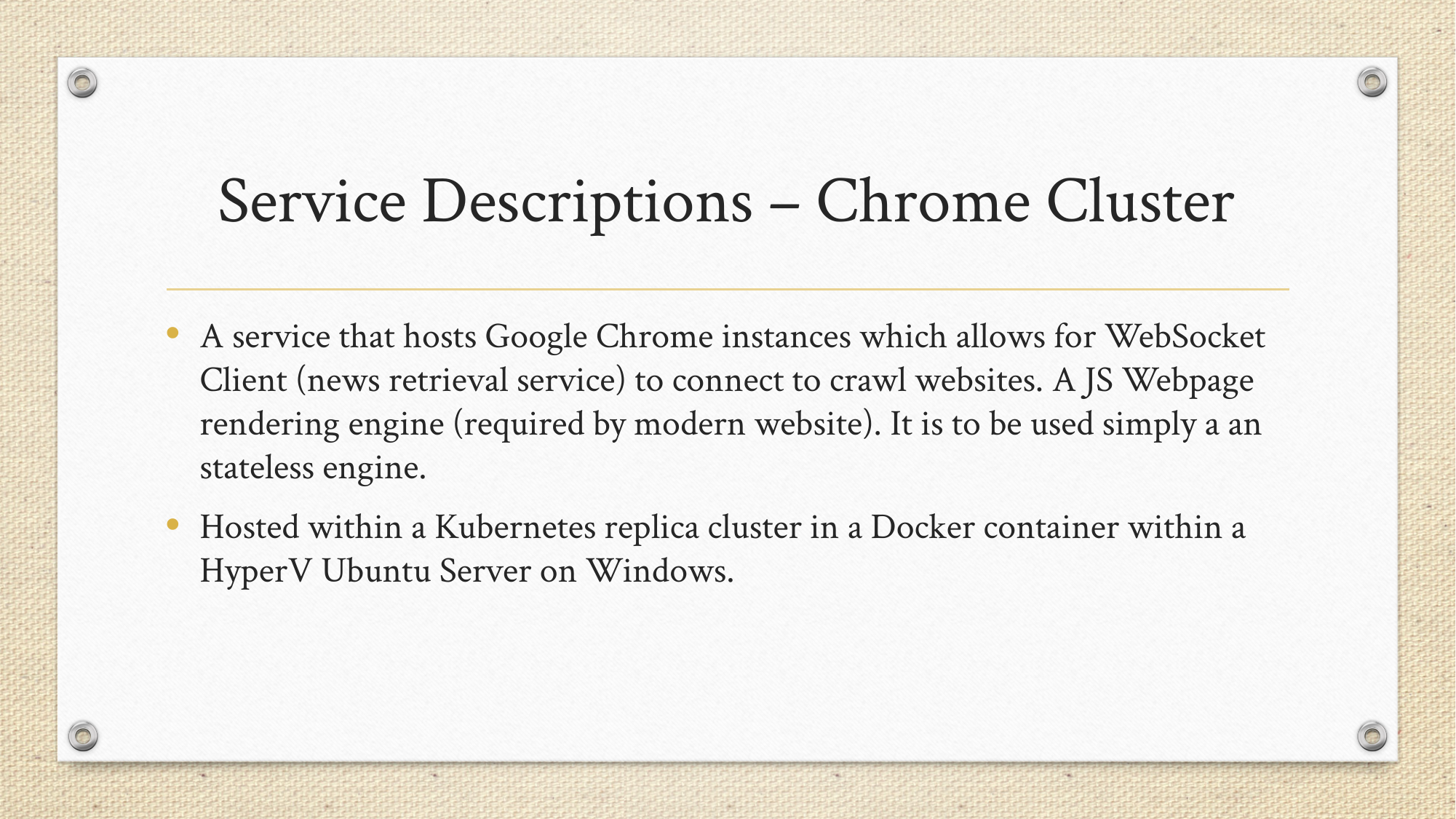

# Service Descriptions – Chrome Cluster
A service that hosts Google Chrome instances which allows for WebSocket Client (news retrieval service) to connect to crawl websites. A JS Webpage rendering engine (required by modern website). It is to be used simply a an stateless engine.
Hosted within a Kubernetes replica cluster in a Docker container within a HyperV Ubuntu Server on Windows.